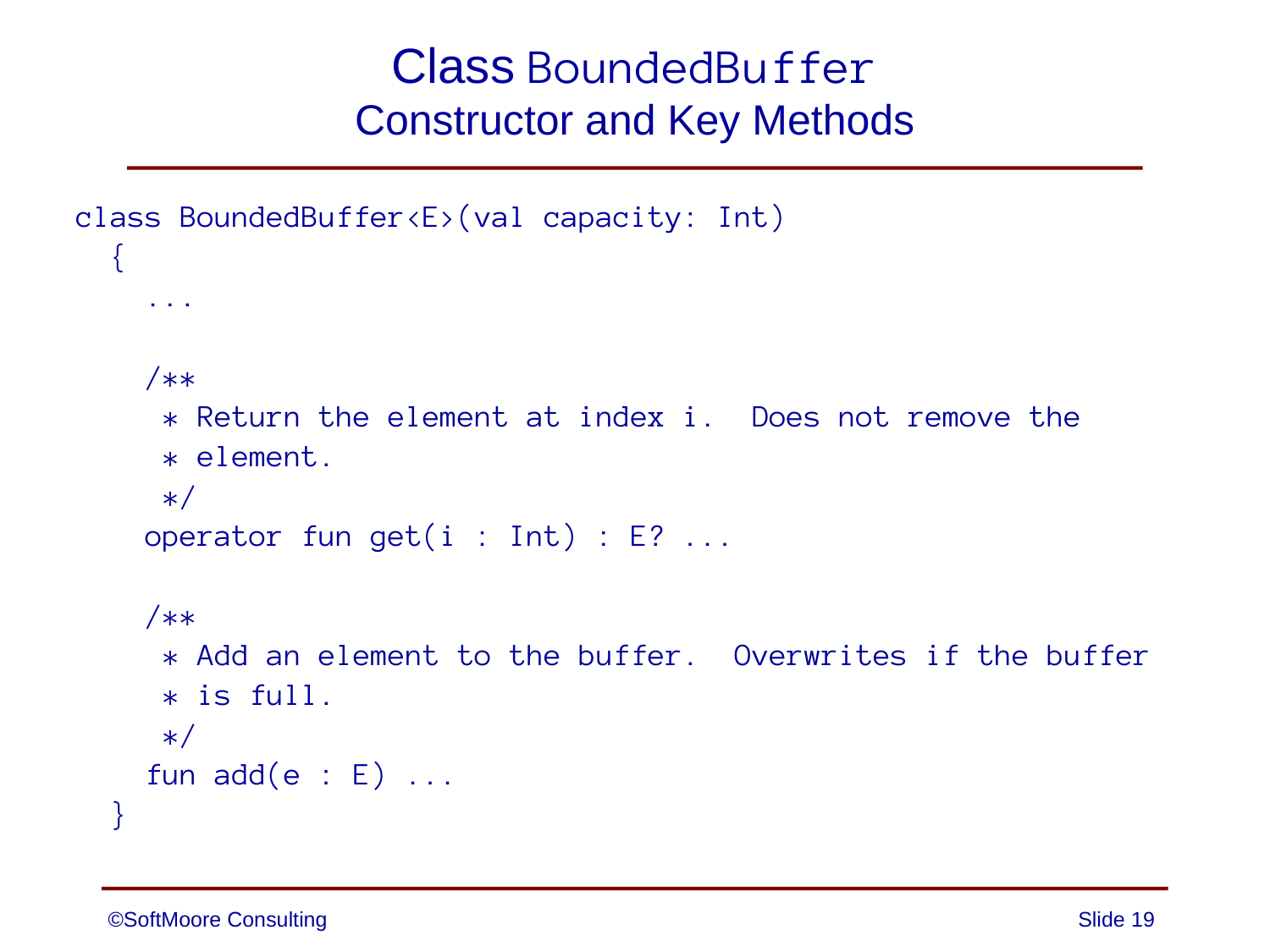

# Class BoundedBuffer Constructor and Key Methods
class BoundedBuffer<E>(val capacity: Int)
  {
    ...

    /**
     * Return the element at index i.  Does not remove the
     * element.
     */
    operator fun get(i : Int) : E? ...

    /**
     * Add an element to the buffer.  Overwrites if the buffer
     * is full.
     */
    fun add(e : E) ...
  }
©SoftMoore Consulting
Slide 19